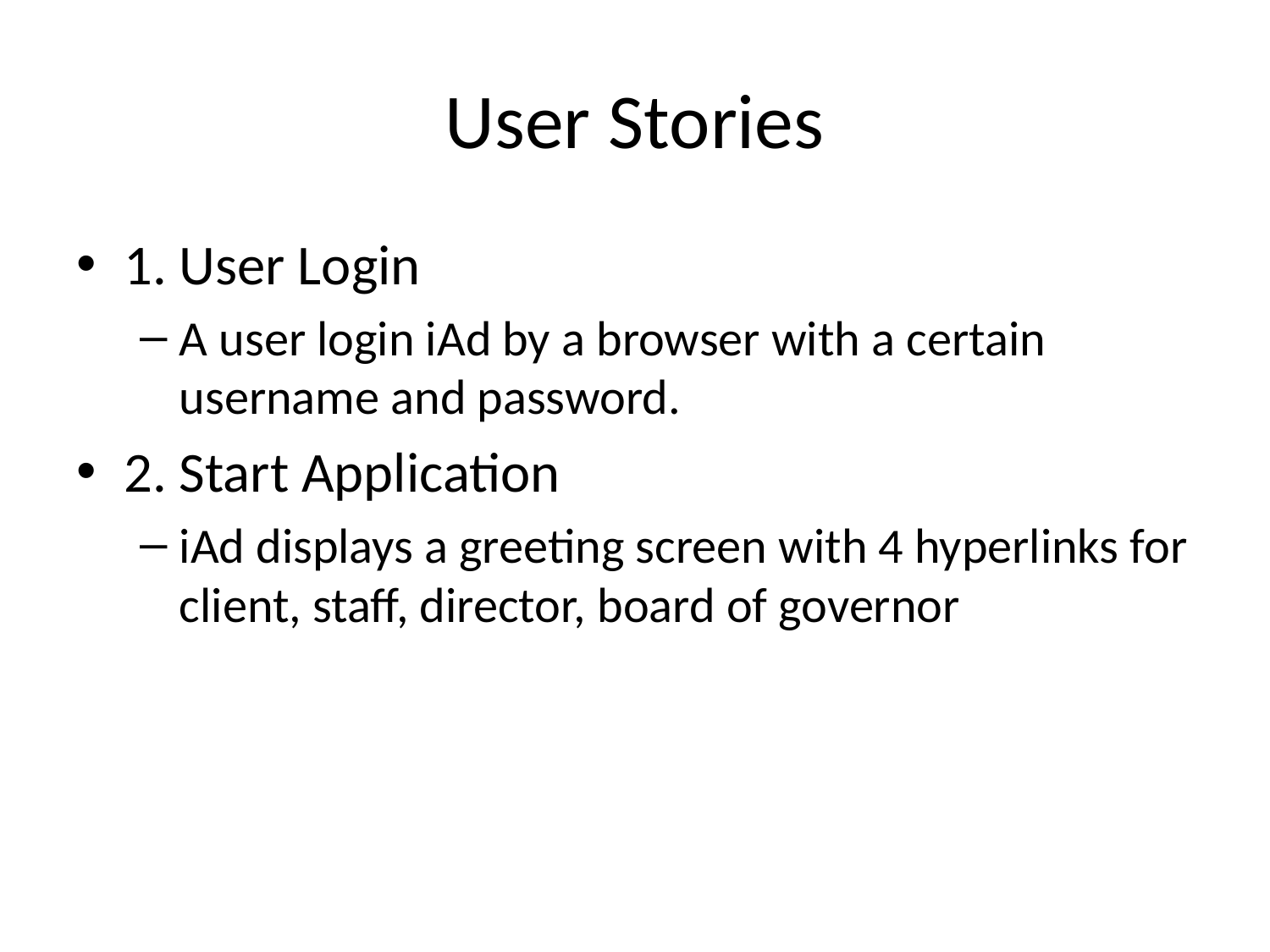

# User Stories
1. User Login
A user login iAd by a browser with a certain username and password.
2. Start Application
iAd displays a greeting screen with 4 hyperlinks for client, staff, director, board of governor